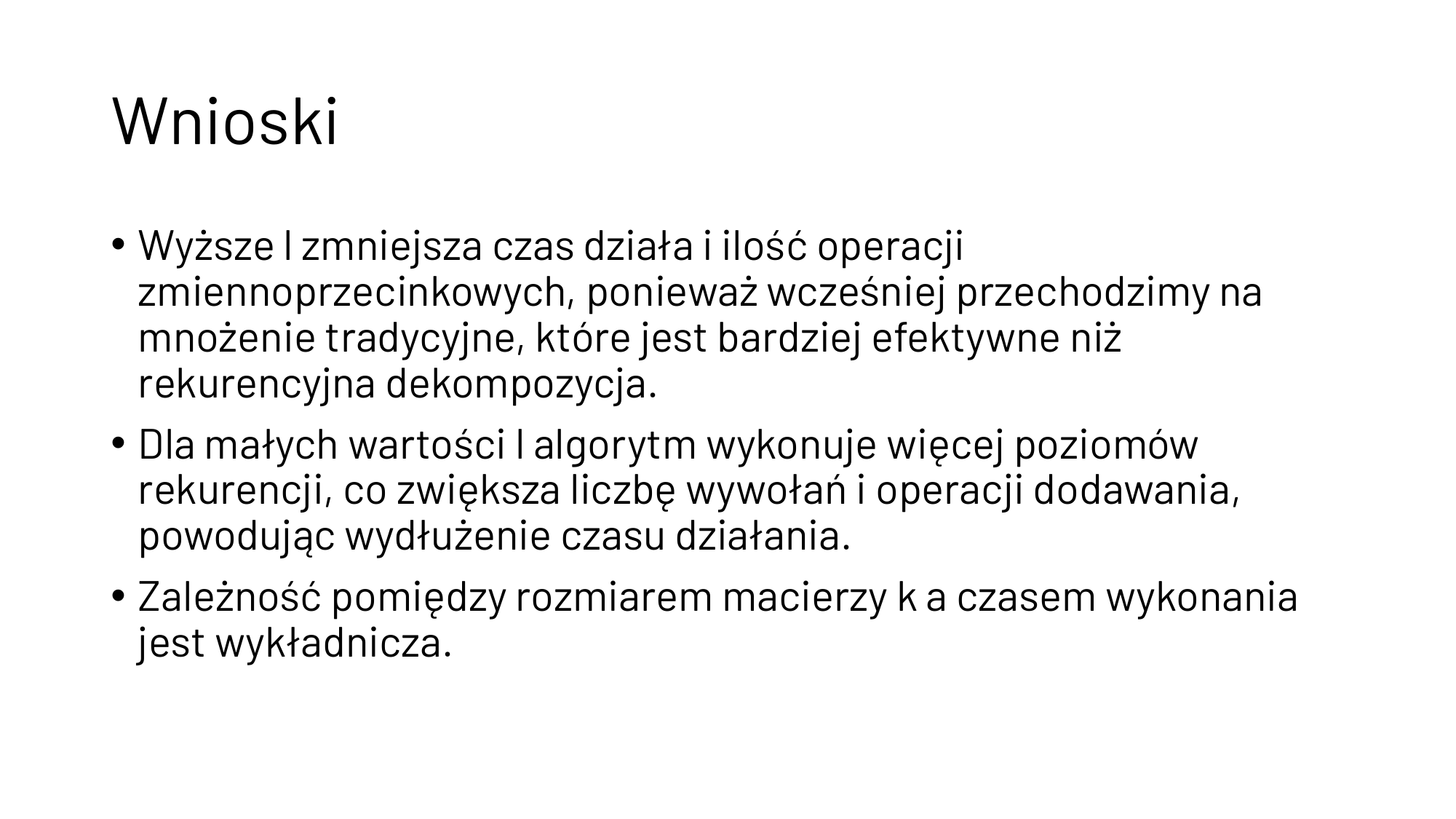

# Wnioski
Wyższe l zmniejsza czas działa i ilość operacji zmiennoprzecinkowych, ponieważ wcześniej przechodzimy na mnożenie tradycyjne, które jest bardziej efektywne niż rekurencyjna dekompozycja.
Dla małych wartości l algorytm wykonuje więcej poziomów rekurencji, co zwiększa liczbę wywołań i operacji dodawania, powodując wydłużenie czasu działania.
Zależność pomiędzy rozmiarem macierzy k a czasem wykonania jest wykładnicza.